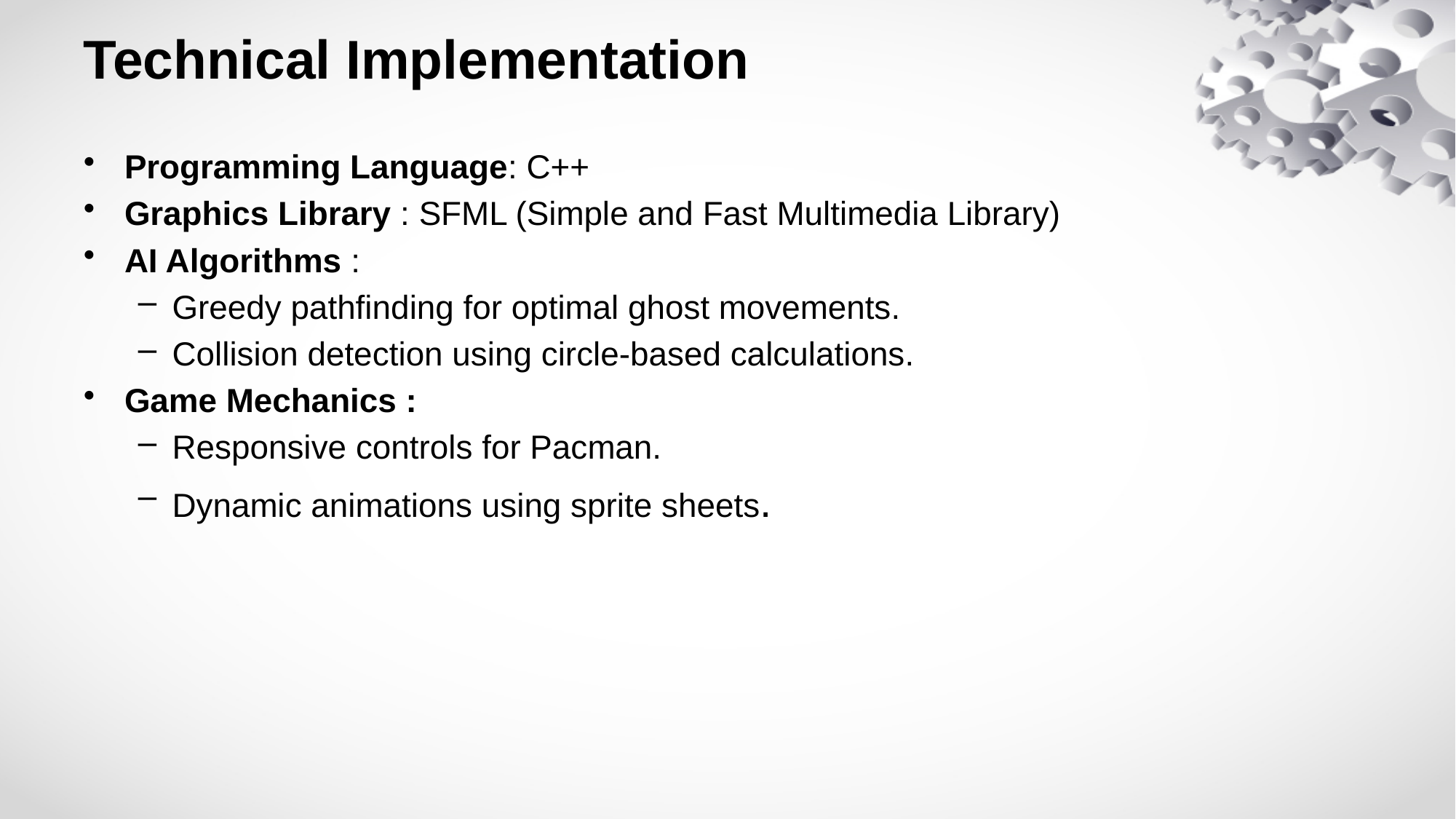

# Technical Implementation
Programming Language: C++
Graphics Library : SFML (Simple and Fast Multimedia Library)
AI Algorithms :
Greedy pathfinding for optimal ghost movements.
Collision detection using circle-based calculations.
Game Mechanics :
Responsive controls for Pacman.
Dynamic animations using sprite sheets.